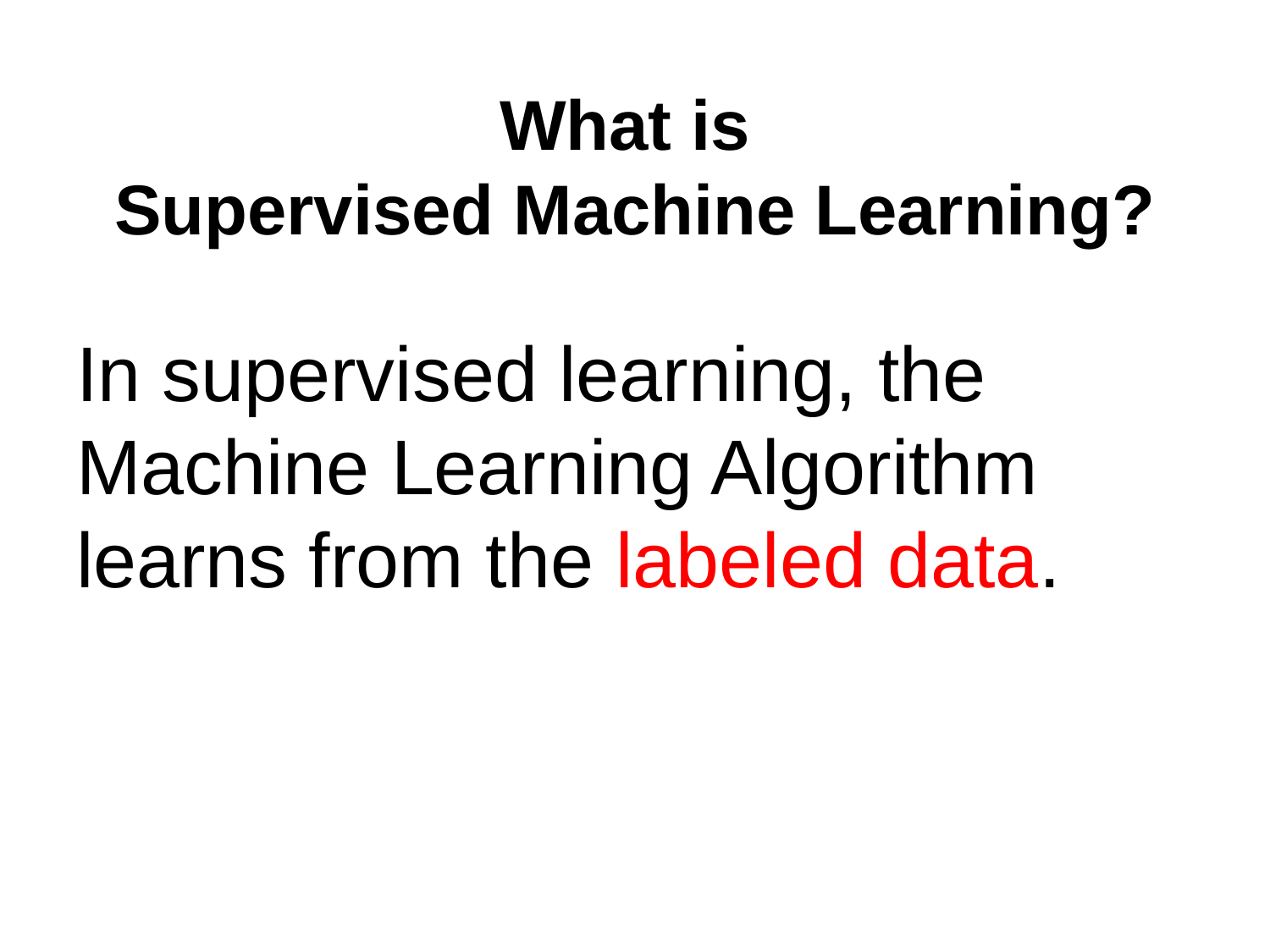

# What is Supervised Machine Learning?
In supervised learning, the Machine Learning Algorithm learns from the labeled data.